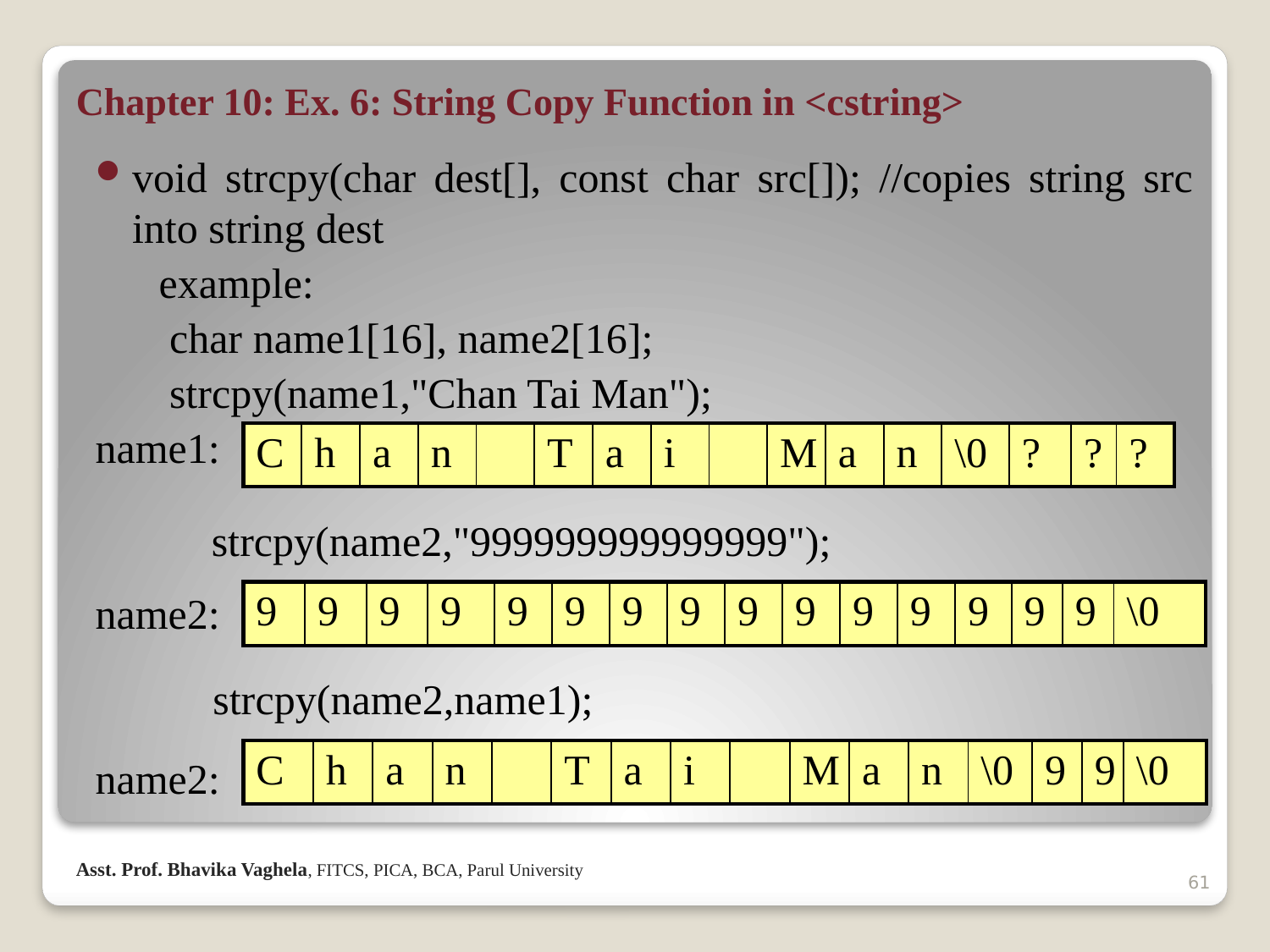

# Chapter 10: Ex. 6: String Copy Function in <cstring>
void strcpy(char dest[], const char src[]); //copies string src into string dest
      example:
       char name1[16], name2[16];
       strcpy(name1,"Chan Tai Man");
name1:

name2:

name2:
| C | h | a | n |  | T | a | i |  | M | a | n | \0 | ? | ? | ? |
| --- | --- | --- | --- | --- | --- | --- | --- | --- | --- | --- | --- | --- | --- | --- | --- |
strcpy(name2,"999999999999999");
| 9 | 9 | 9 | 9 | 9 | 9 | 9 | 9 | 9 | 9 | 9 | 9 | 9 | 9 | 9 | \0 |
| --- | --- | --- | --- | --- | --- | --- | --- | --- | --- | --- | --- | --- | --- | --- | --- |
strcpy(name2,name1);
| C | h | a | n |  | T | a | i |  | M | a | n | \0 | 9 | 9 | \0 |
| --- | --- | --- | --- | --- | --- | --- | --- | --- | --- | --- | --- | --- | --- | --- | --- |
Asst. Prof. Bhavika Vaghela, FITCS, PICA, BCA, Parul University
61